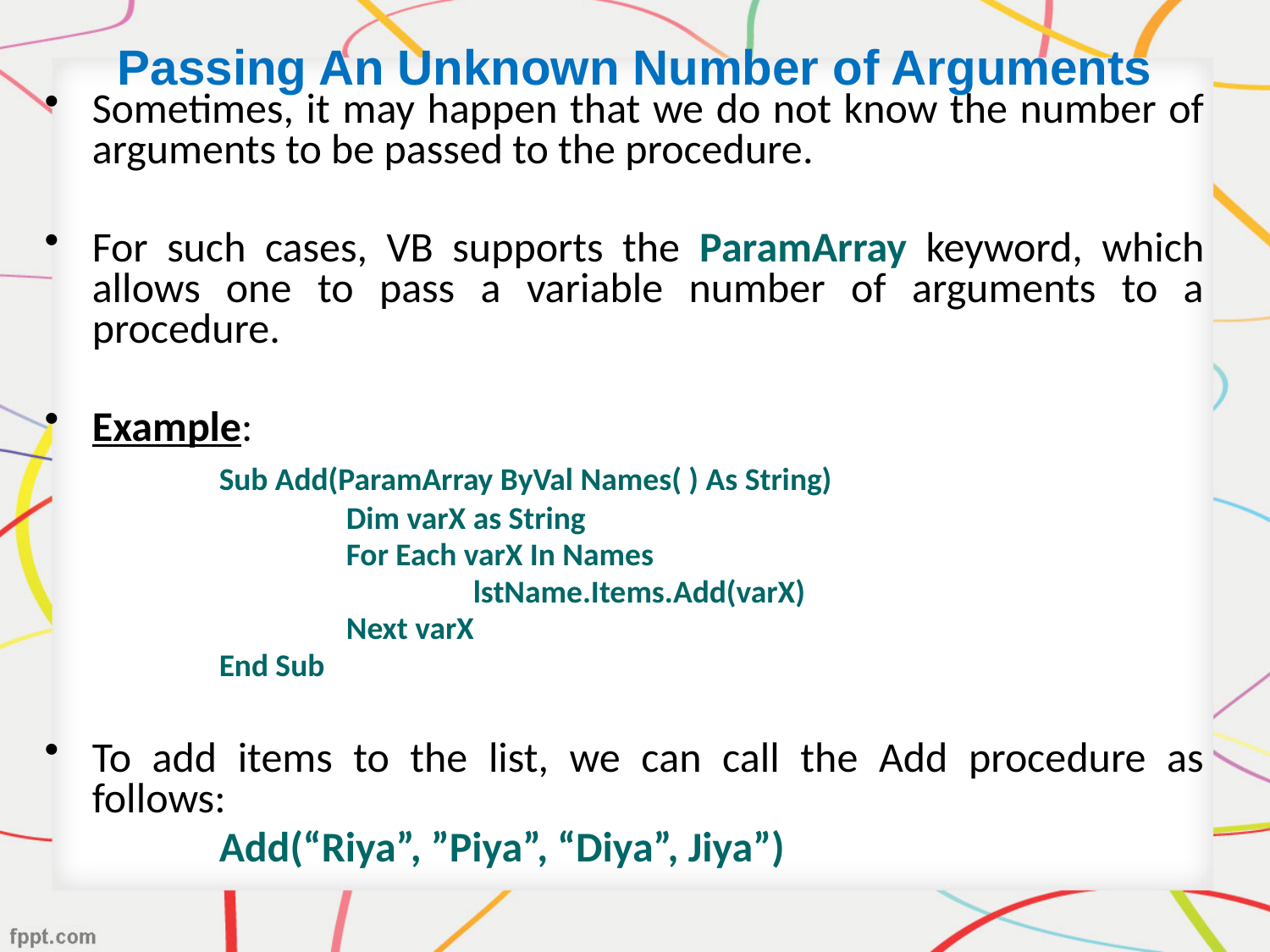

# Passing An Unknown Number of Arguments
Sometimes, it may happen that we do not know the number of arguments to be passed to the procedure.

For such cases, VB supports the ParamArray keyword, which allows one to pass a variable number of arguments to a procedure.

Example:
		Sub Add(ParamArray ByVal Names( ) As String)
			Dim varX as String
			For Each varX In Names
				lstName.Items.Add(varX)
			Next varX
		End Sub

To add items to the list, we can call the Add procedure as follows:
		Add(“Riya”, ”Piya”, “Diya”, Jiya”)